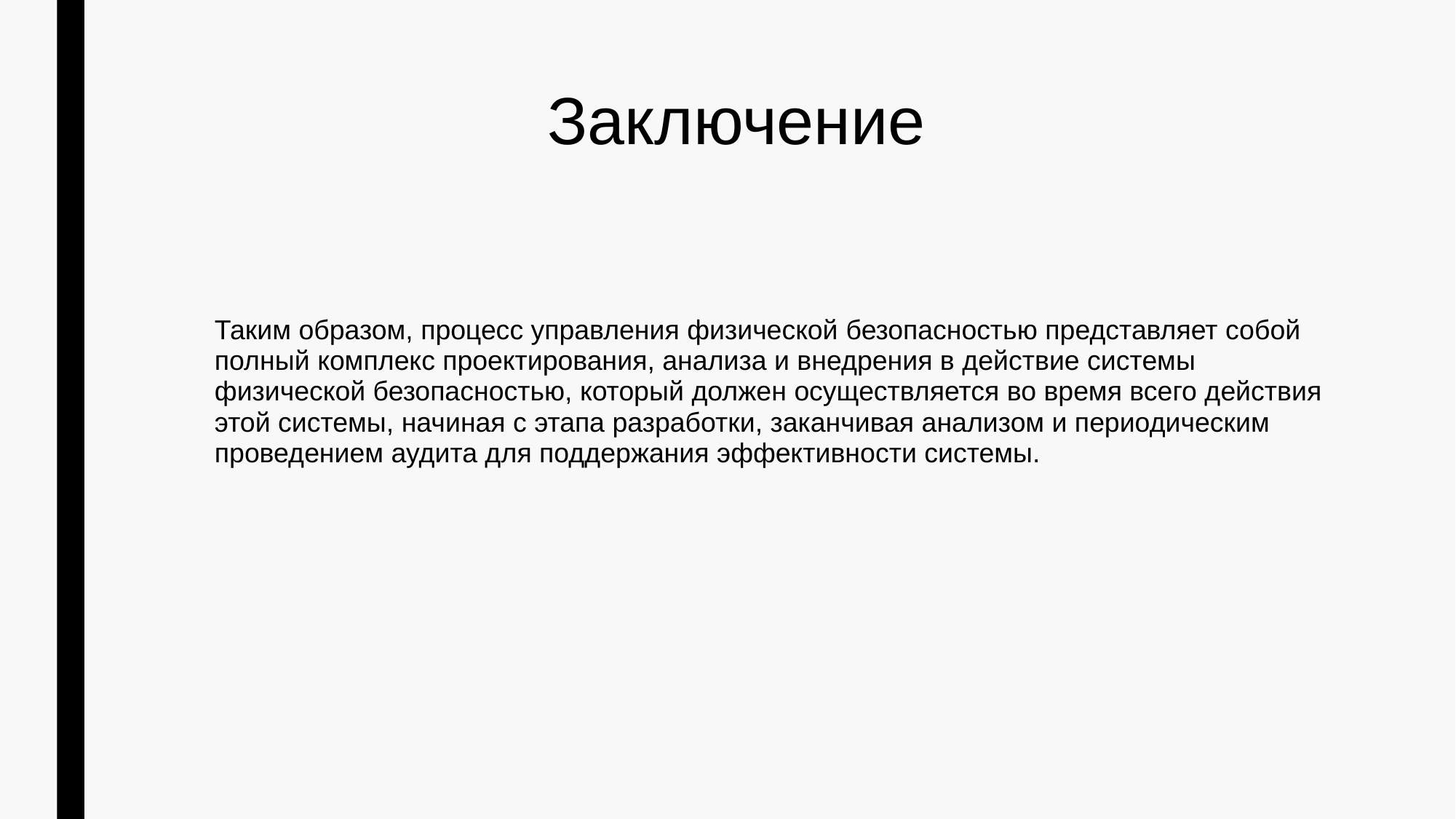

# Заключение
Таким образом, процесс управления физической безопасностью представляет собой полный комплекс проектирования, анализа и внедрения в действие системы физической безопасностью, который должен осуществляется во время всего действия этой системы, начиная с этапа разработки, заканчивая анализом и периодическим проведением аудита для поддержания эффективности системы.